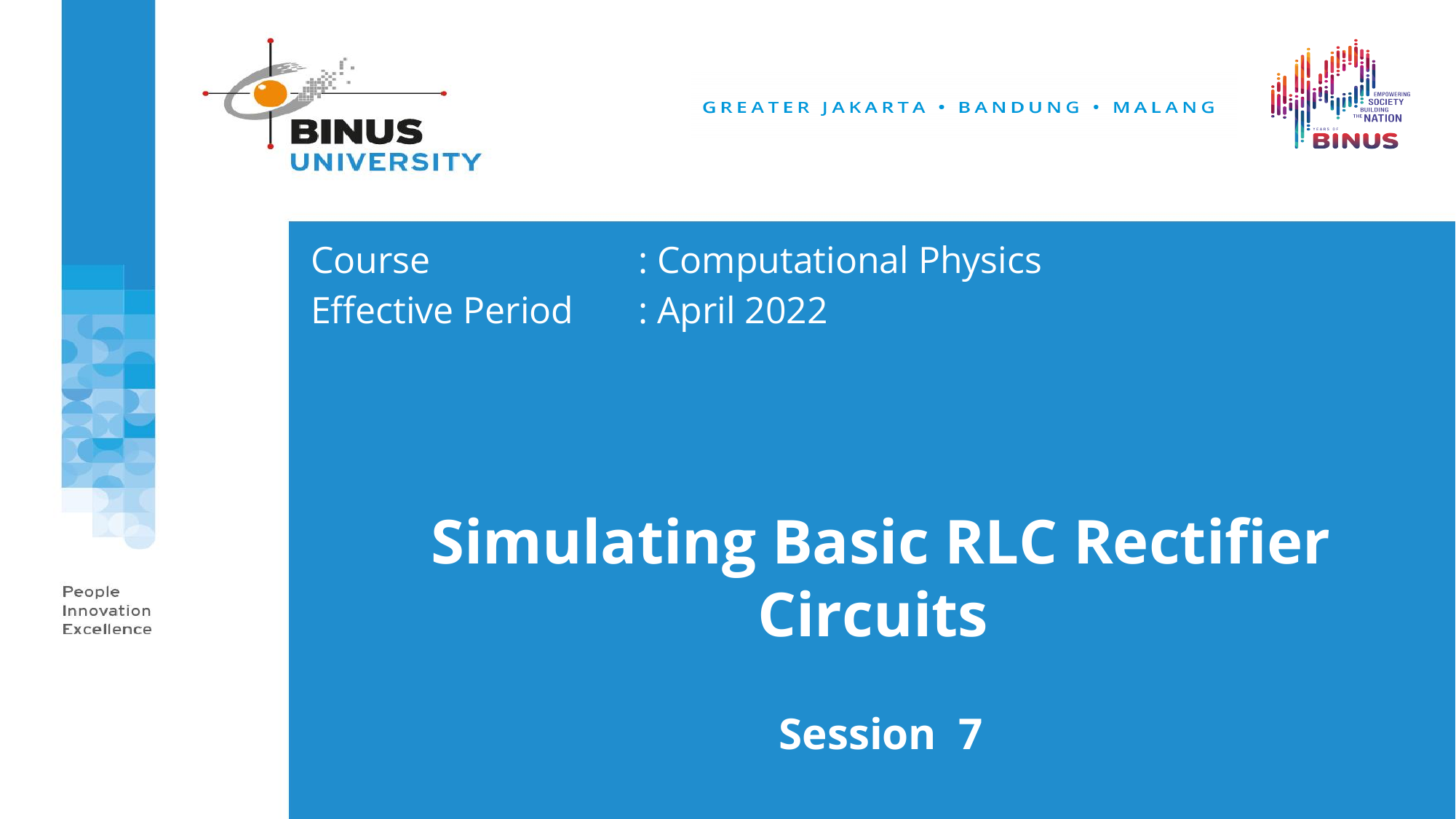

Course		 	: Computational Physics
Effective Period	: April 2022
Simulating Basic RLC Rectifier Circuits
Session  7